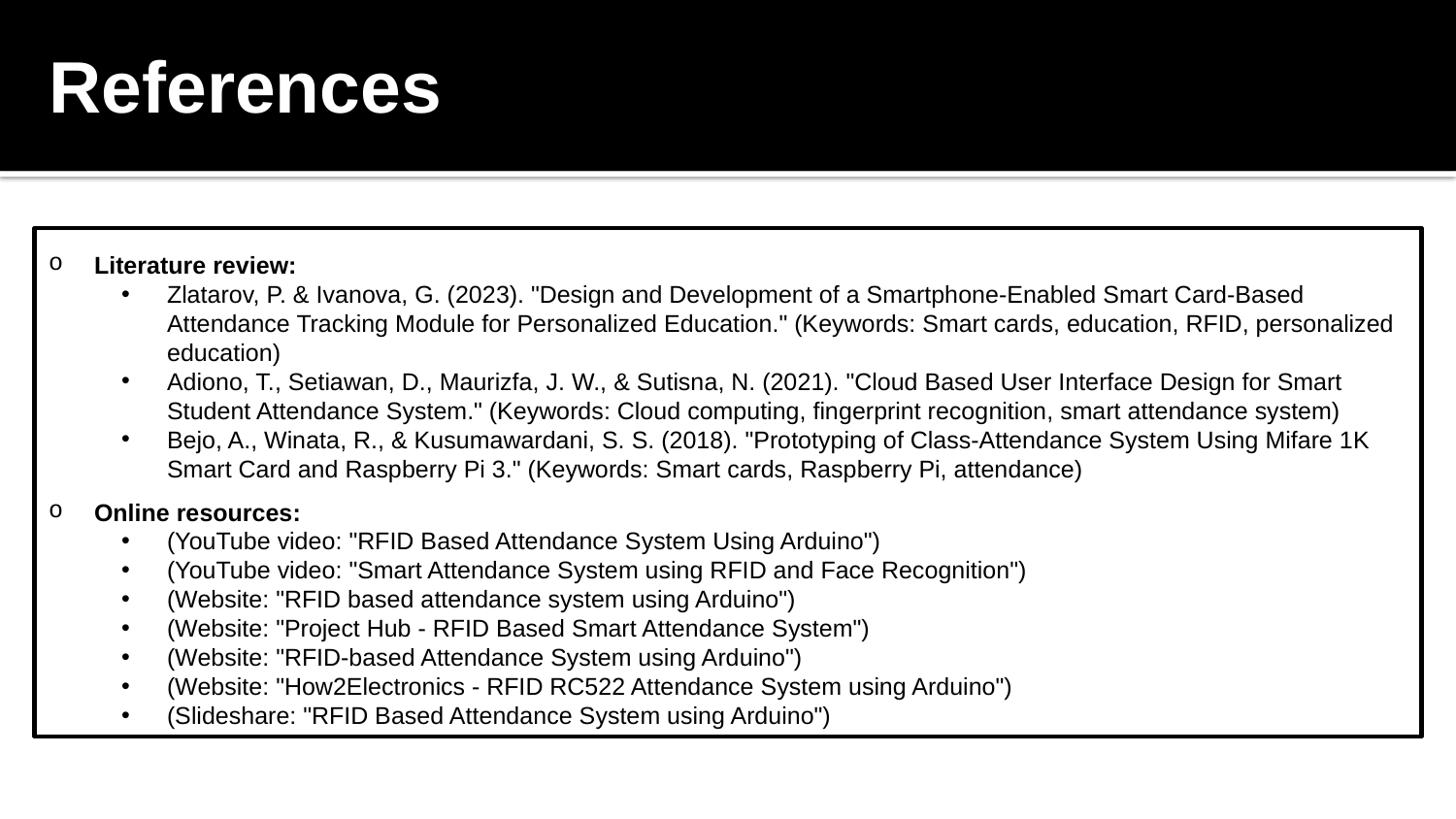

# References
Literature review:
Zlatarov, P. & Ivanova, G. (2023). "Design and Development of a Smartphone-Enabled Smart Card-Based Attendance Tracking Module for Personalized Education." (Keywords: Smart cards, education, RFID, personalized education)
Adiono, T., Setiawan, D., Maurizfa, J. W., & Sutisna, N. (2021). "Cloud Based User Interface Design for Smart Student Attendance System." (Keywords: Cloud computing, fingerprint recognition, smart attendance system)
Bejo, A., Winata, R., & Kusumawardani, S. S. (2018). "Prototyping of Class-Attendance System Using Mifare 1K Smart Card and Raspberry Pi 3." (Keywords: Smart cards, Raspberry Pi, attendance)
Online resources:
(YouTube video: "RFID Based Attendance System Using Arduino")
(YouTube video: "Smart Attendance System using RFID and Face Recognition")
(Website: "RFID based attendance system using Arduino")
(Website: "Project Hub - RFID Based Smart Attendance System")
(Website: "RFID-based Attendance System using Arduino")
(Website: "How2Electronics - RFID RC522 Attendance System using Arduino")
(Slideshare: "RFID Based Attendance System using Arduino")